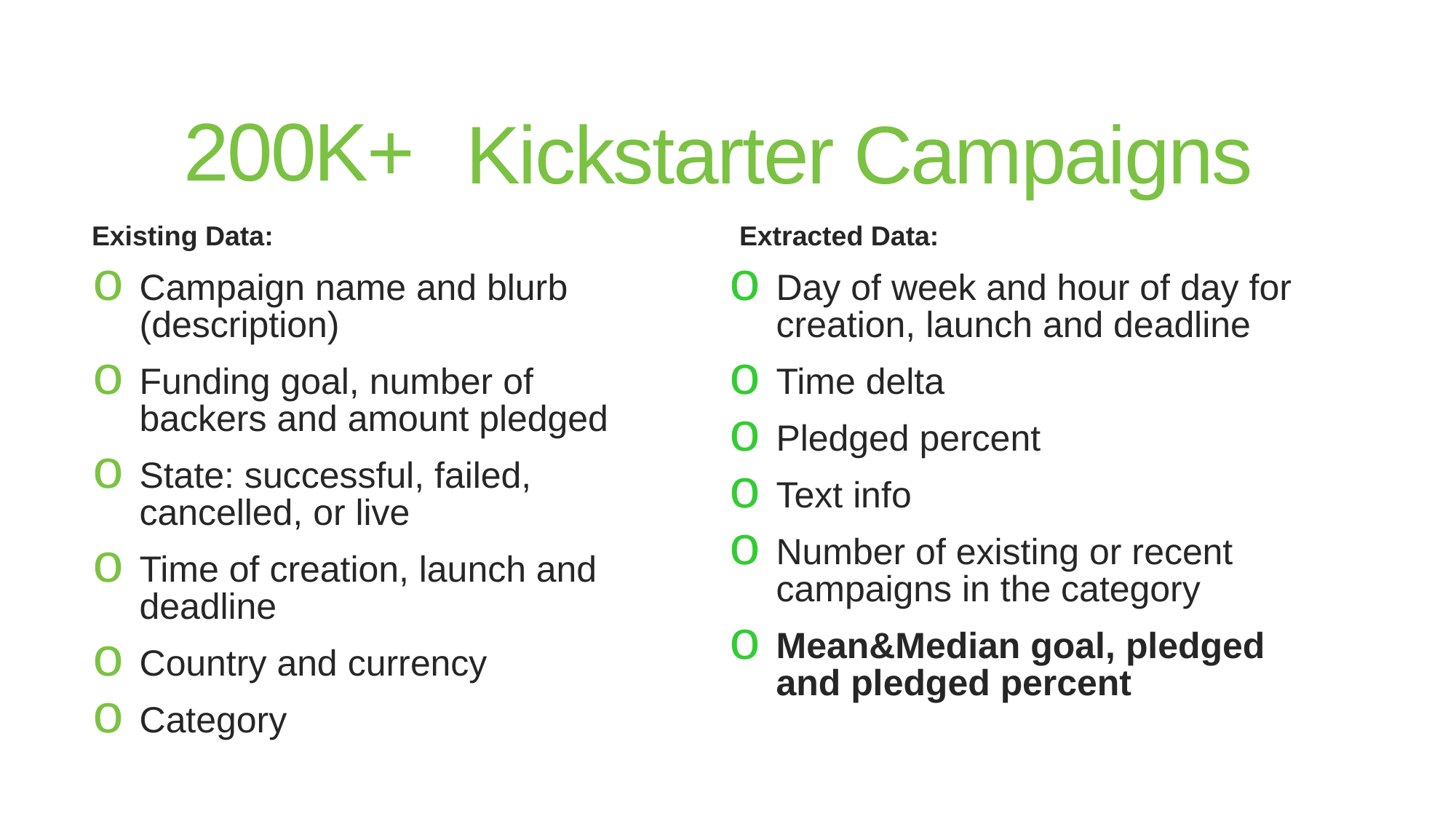

# Kickstarter Campaigns
200K+
Existing Data:
Campaign name and blurb (description)
Funding goal, number of backers and amount pledged
State: successful, failed, cancelled, or live
Time of creation, launch and deadline
Country and currency
Category

Extracted Data:
Day of week and hour of day for creation, launch and deadline
Time delta
Pledged percent
Text info
Number of existing or recent campaigns in the category
Mean&Median goal, pledged and pledged percent